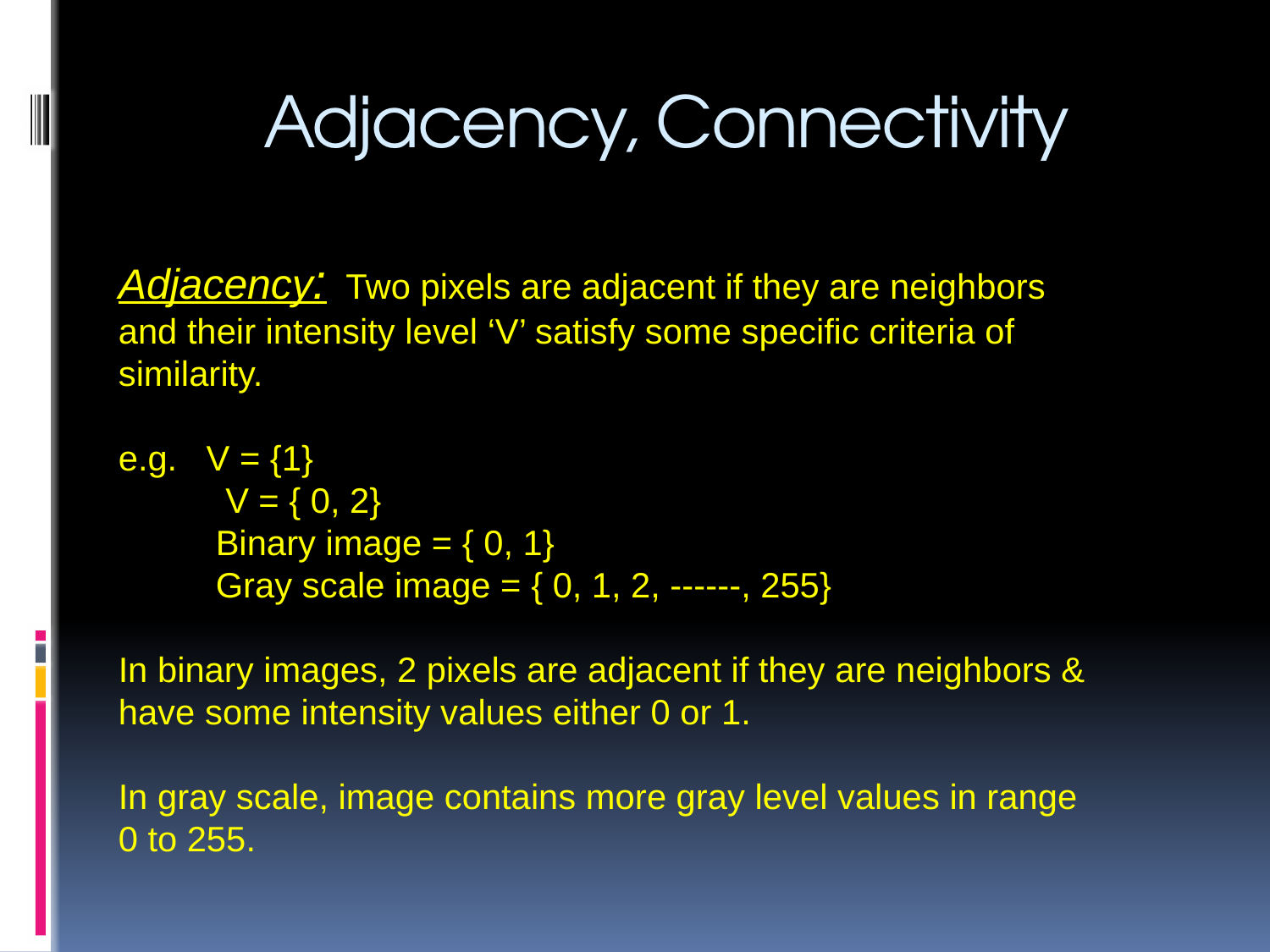

# Adjacency, Connectivity
Adjacency:  Two pixels are adjacent if they are neighbors and their intensity level ‘V’ satisfy some specific criteria of similarity.

e.g.   V = {1}
           V = { 0, 2}
          Binary image = { 0, 1}
          Gray scale image = { 0, 1, 2, ------, 255}

In binary images, 2 pixels are adjacent if they are neighbors & have some intensity values either 0 or 1.

In gray scale, image contains more gray level values in range 0 to 255.